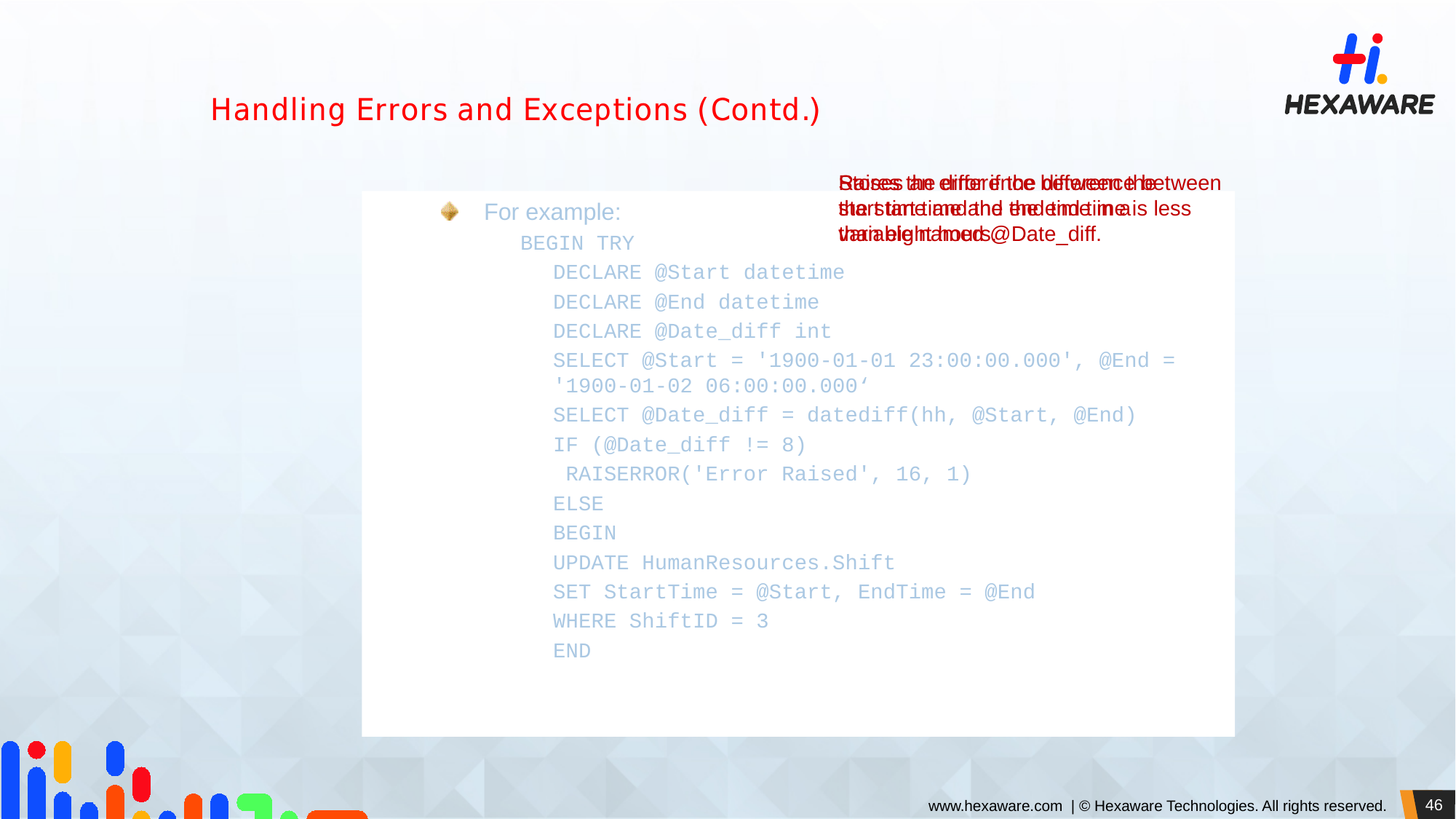

Handling Errors and Exceptions (Contd.)
Stores the difference between the start time and the end time in a variable named @Date_diff.
Raises an error if the difference between the start time and the end time is less than eight hours.
For example:
BEGIN TRY
	DECLARE @Start datetime
	DECLARE @End datetime
	DECLARE @Date_diff int
	SELECT @Start = '1900-01-01 23:00:00.000', @End = '1900-01-02 06:00:00.000‘
	SELECT @Date_diff = datediff(hh, @Start, @End)
	IF (@Date_diff != 8)
  	 RAISERROR('Error Raised', 16, 1)
	ELSE
	BEGIN
  		UPDATE HumanResources.Shift
  		SET StartTime = @Start, EndTime = @End
  		WHERE ShiftID = 3
	END